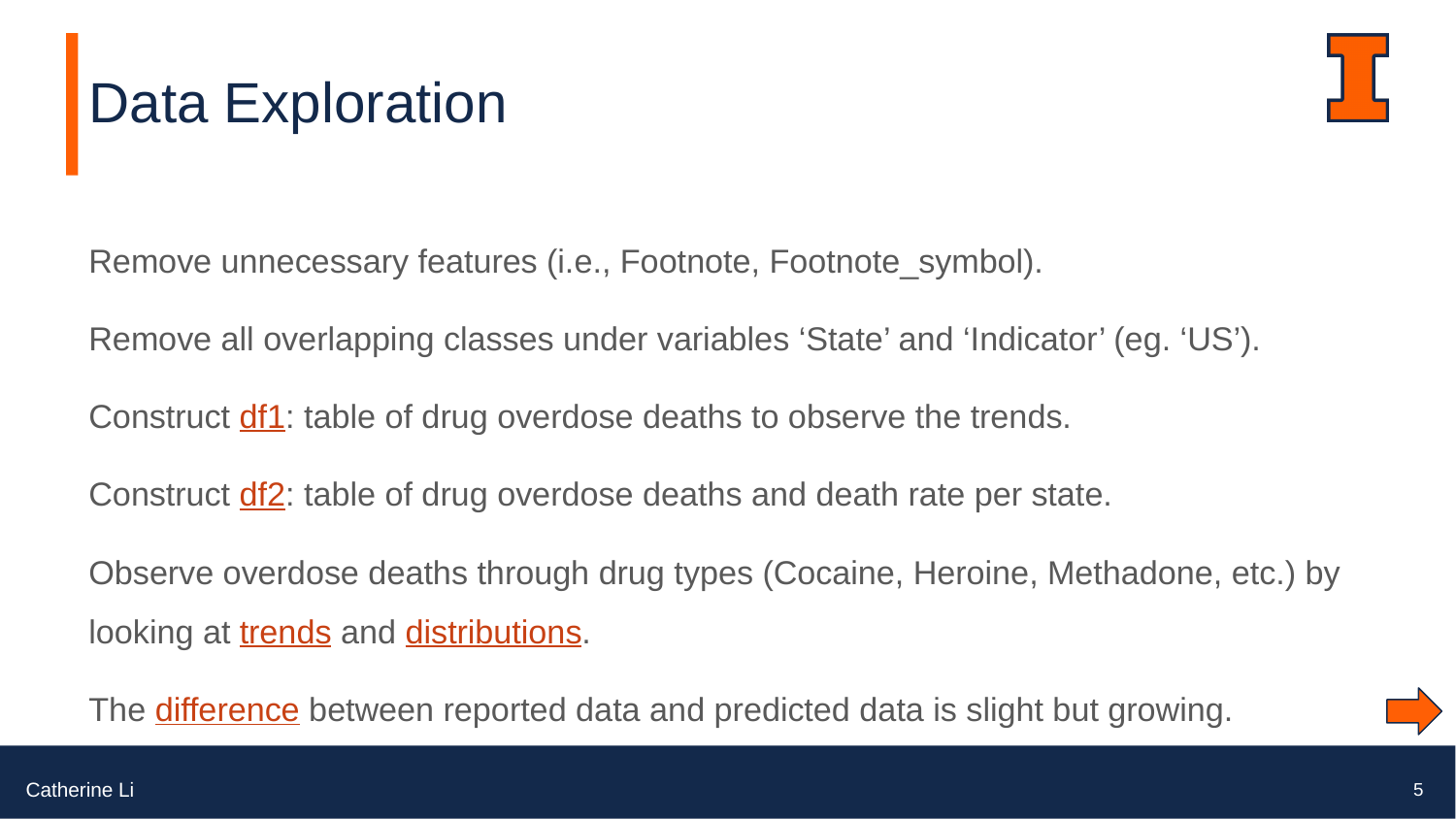

# Data Exploration
Remove unnecessary features (i.e., Footnote, Footnote_symbol).
Remove all overlapping classes under variables ‘State’ and ‘Indicator’ (eg. ‘US’).
Construct df1: table of drug overdose deaths to observe the trends.
Construct df2: table of drug overdose deaths and death rate per state.
Observe overdose deaths through drug types (Cocaine, Heroine, Methadone, etc.) by looking at trends and distributions.
The difference between reported data and predicted data is slight but growing.

Catherine Li
5